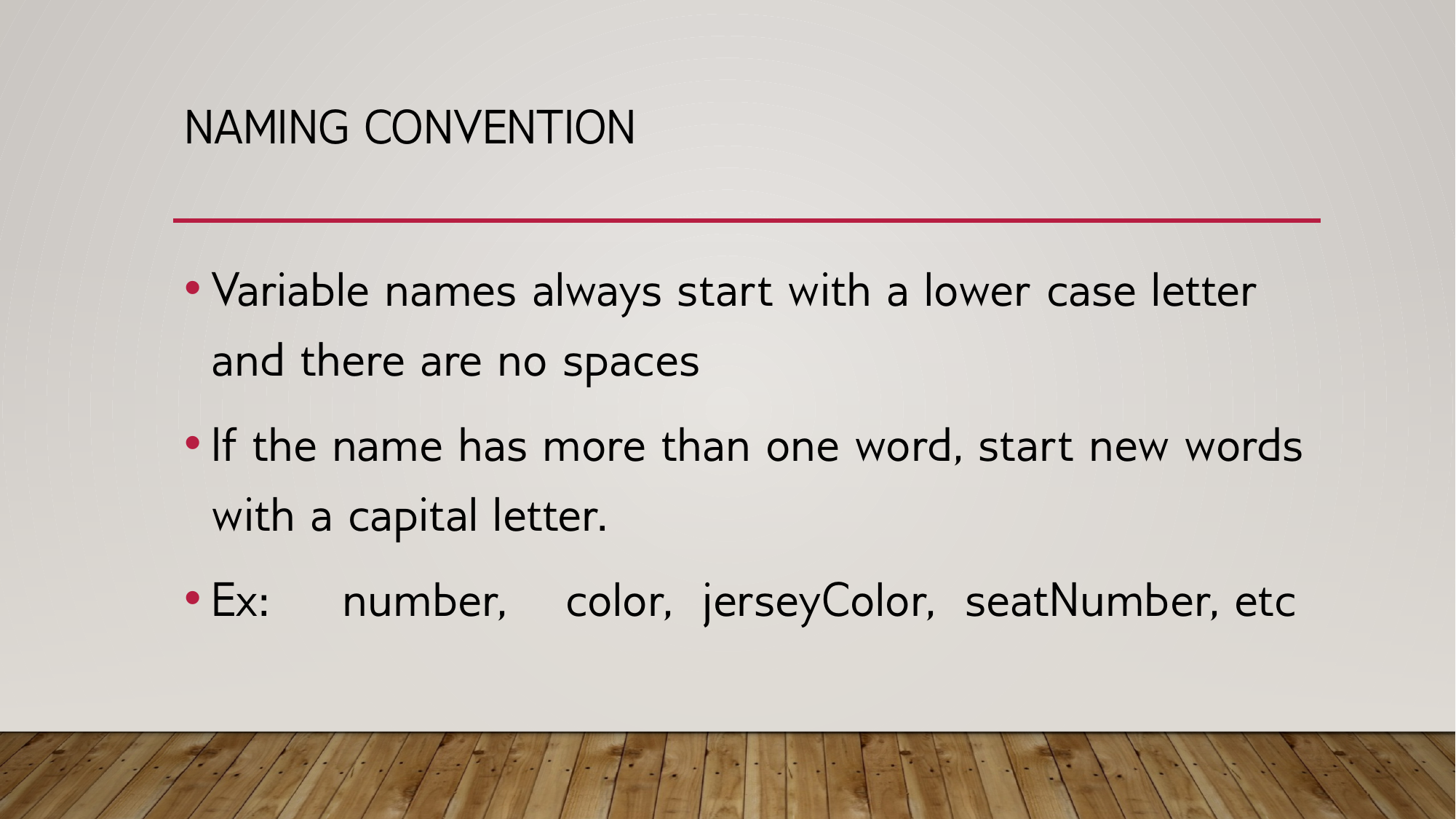

# Naming convention
Variable names always start with a lower case letter and there are no spaces
If the name has more than one word, start new words with a capital letter.
Ex:     number,    color,  jerseyColor,  seatNumber, etc